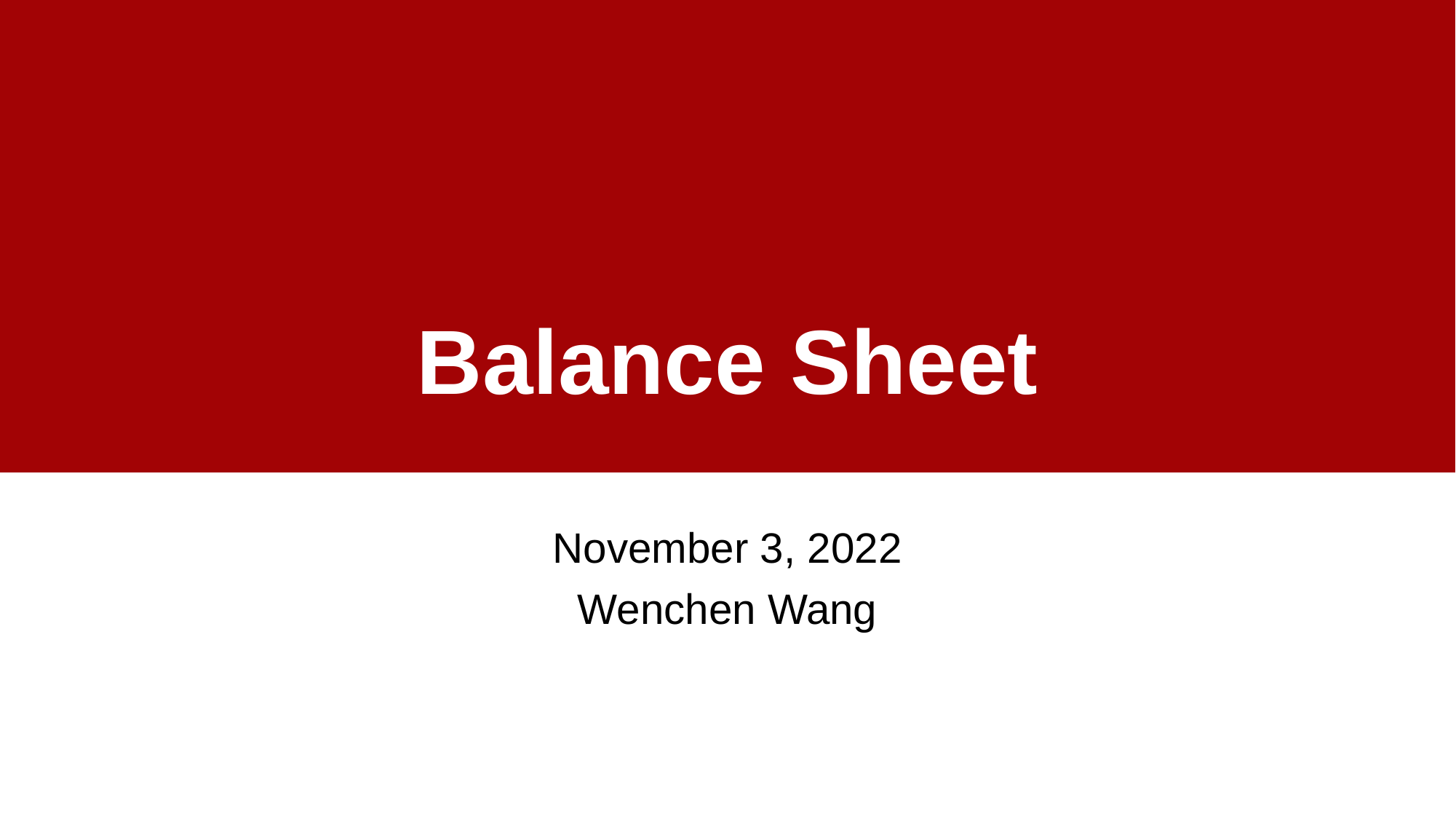

# Balance Sheet
November 3, 2022
Wenchen Wang